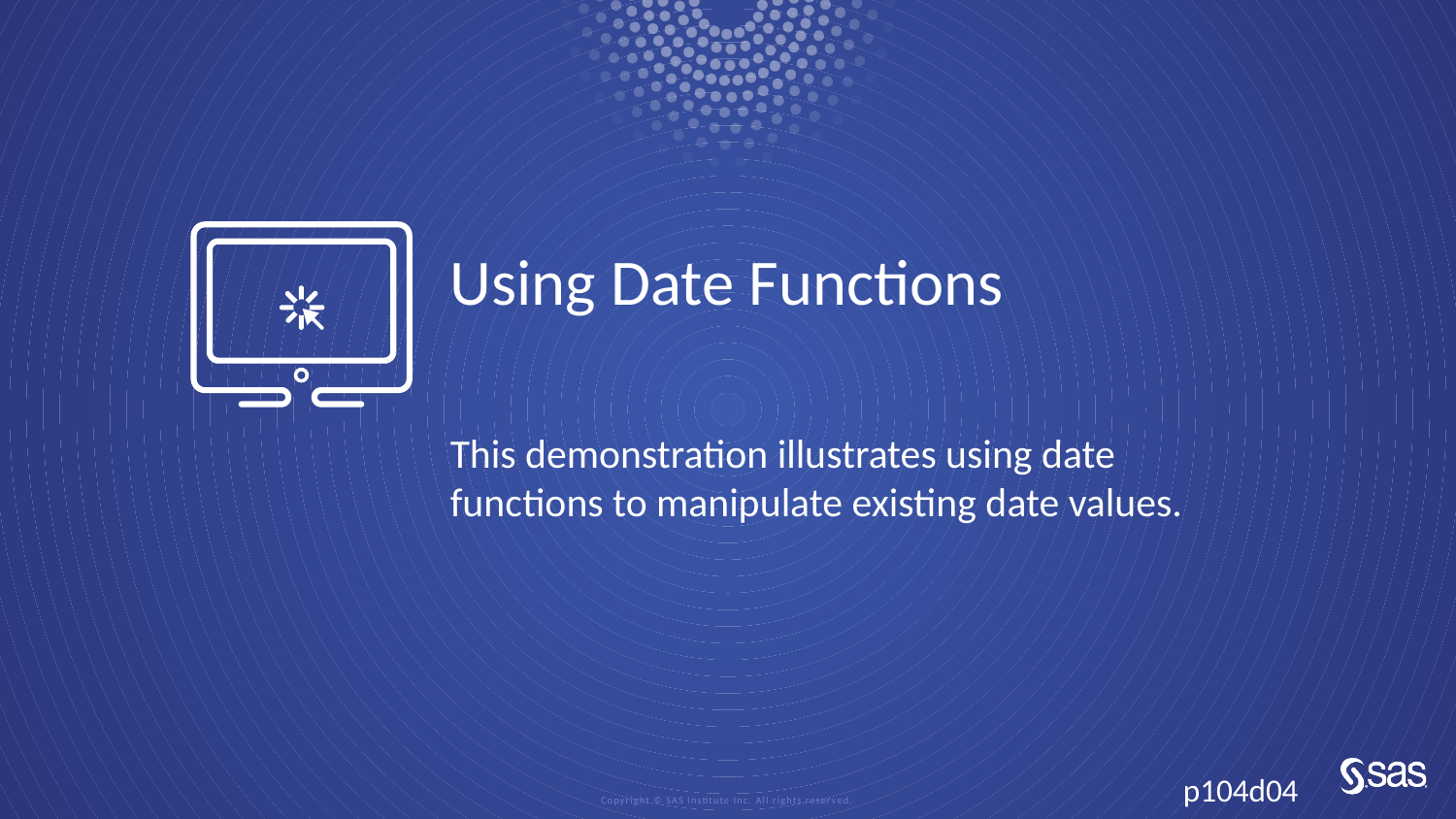

# Using Date Functions
This demonstration illustrates using date functions to manipulate existing date values.
p104d04